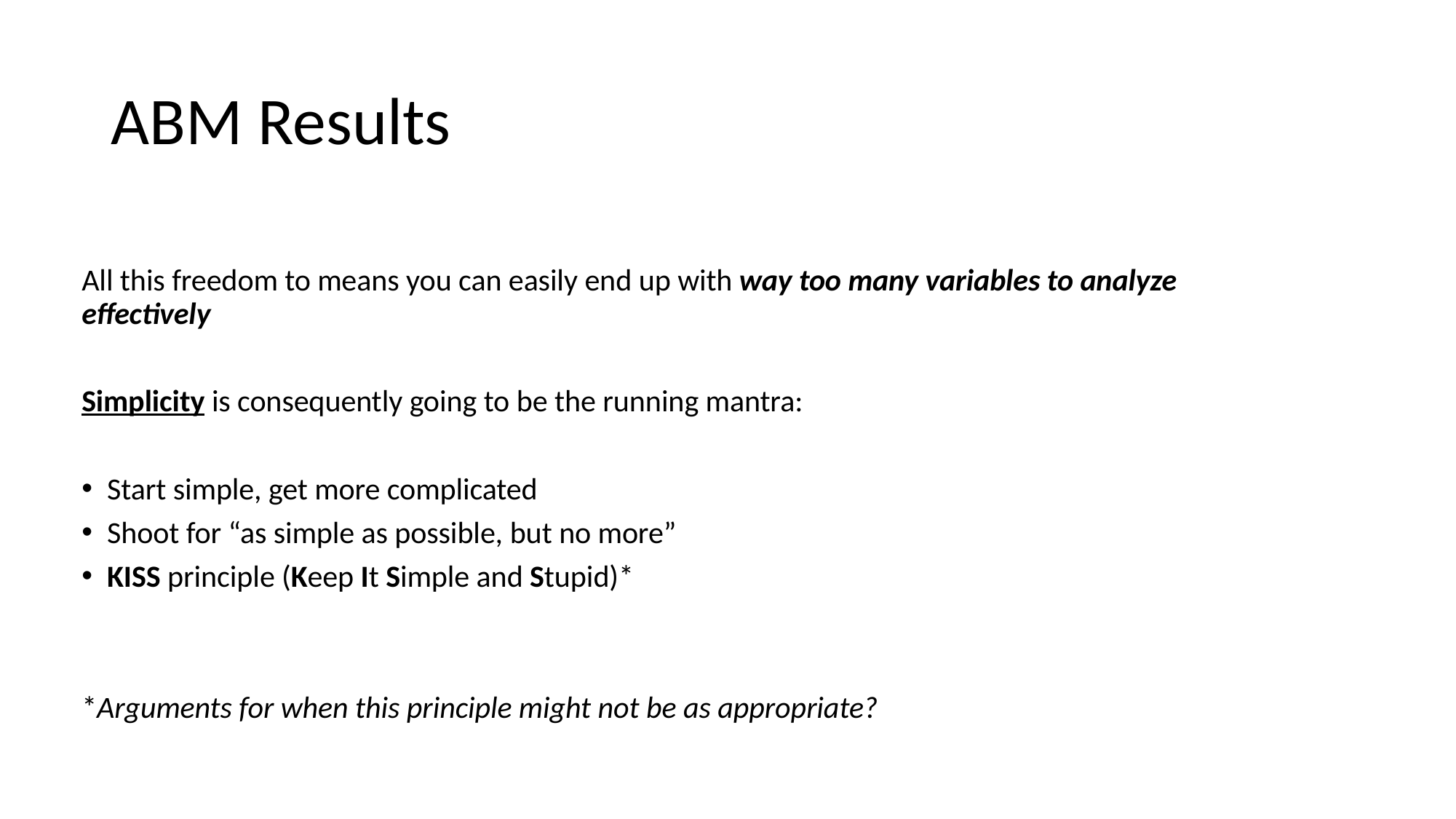

# ABM Results

All this freedom to means you can easily end up with way too many variables to analyze effectively

Simplicity is consequently going to be the running mantra:

Start simple, get more complicated
Shoot for “as simple as possible, but no more”
KISS principle (Keep It Simple and Stupid)*

*Arguments for when this principle might not be as appropriate?